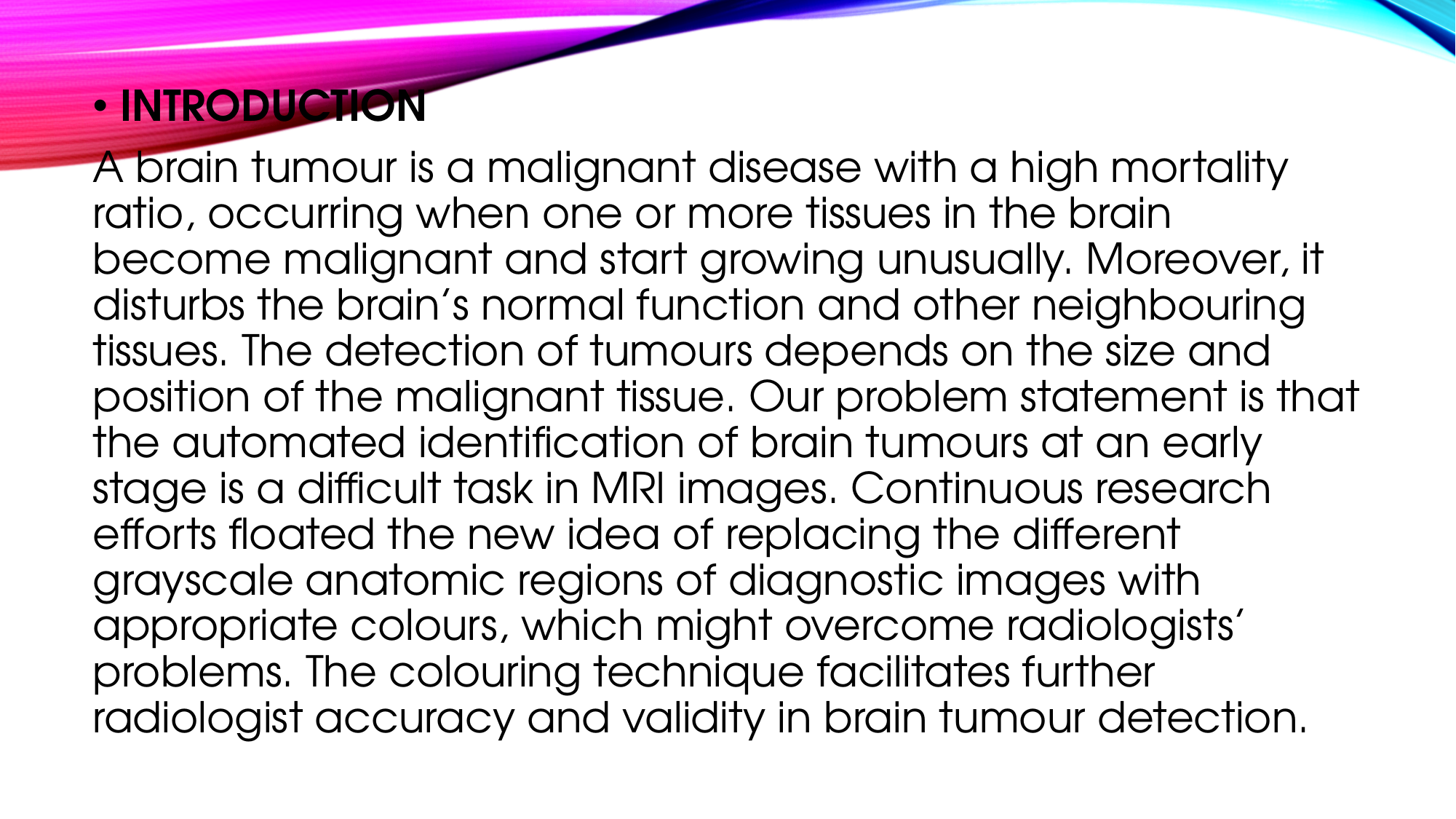

INTRODUCTION
A brain tumour is a malignant disease with a high mortality ratio, occurring when one or more tissues in the brain become malignant and start growing unusually. Moreover, it disturbs the brain’s normal function and other neighbouring tissues. The detection of tumours depends on the size and position of the malignant tissue. Our problem statement is that the automated identification of brain tumours at an early stage is a difficult task in MRI images. Continuous research efforts floated the new idea of replacing the different grayscale anatomic regions of diagnostic images with appropriate colours, which might overcome radiologists’ problems. The colouring technique facilitates further radiologist accuracy and validity in brain tumour detection.
#